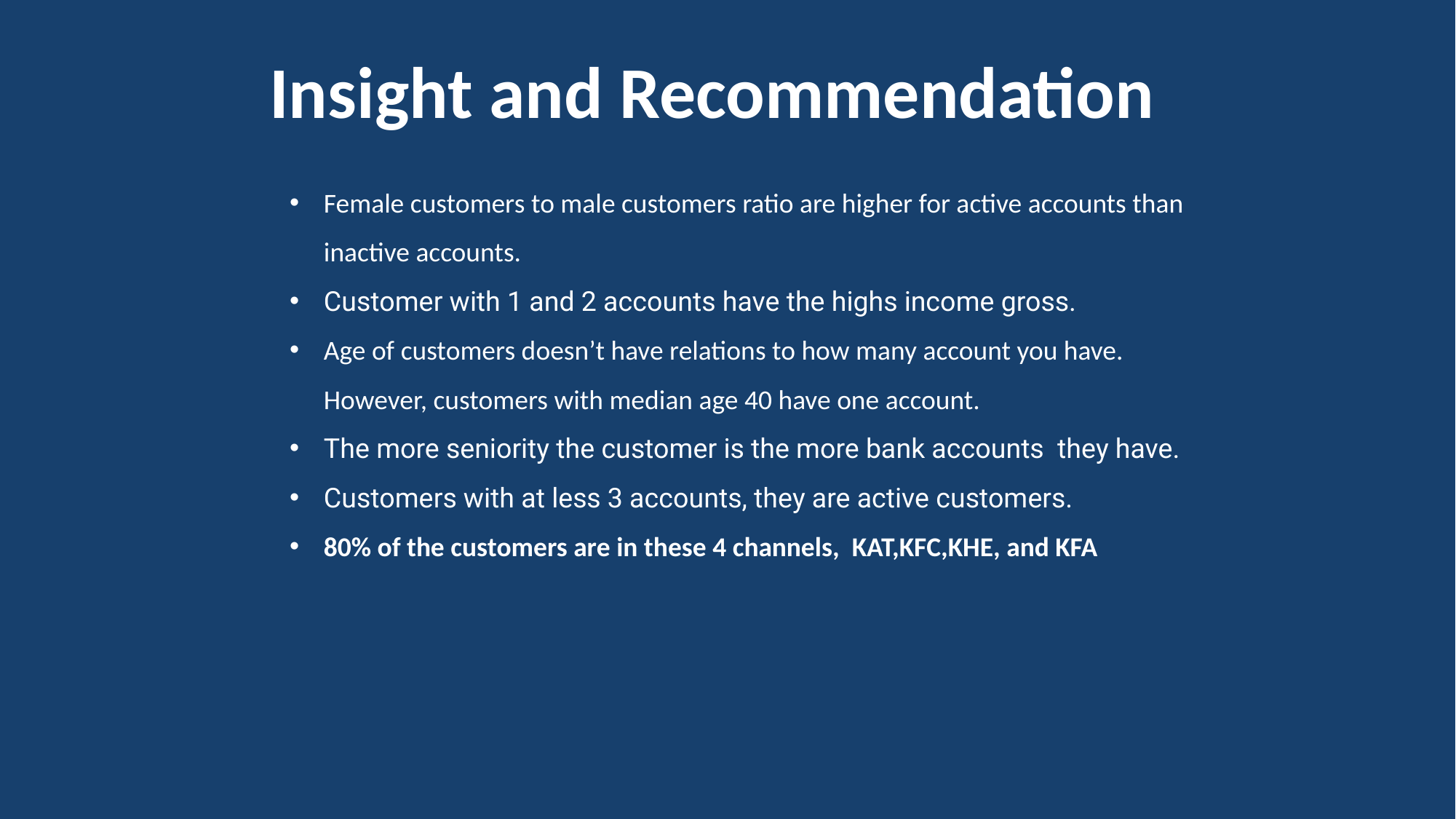

Insight and Recommendation
Female customers to male customers ratio are higher for active accounts than inactive accounts.
Customer with 1 and 2 accounts have the highs income gross.
Age of customers doesn’t have relations to how many account you have. However, customers with median age 40 have one account.
The more seniority the customer is the more bank accounts  they have.
Customers with at less 3 accounts, they are active customers.
80% of the customers are in these 4 channels,  KAT,KFC,KHE, and KFA